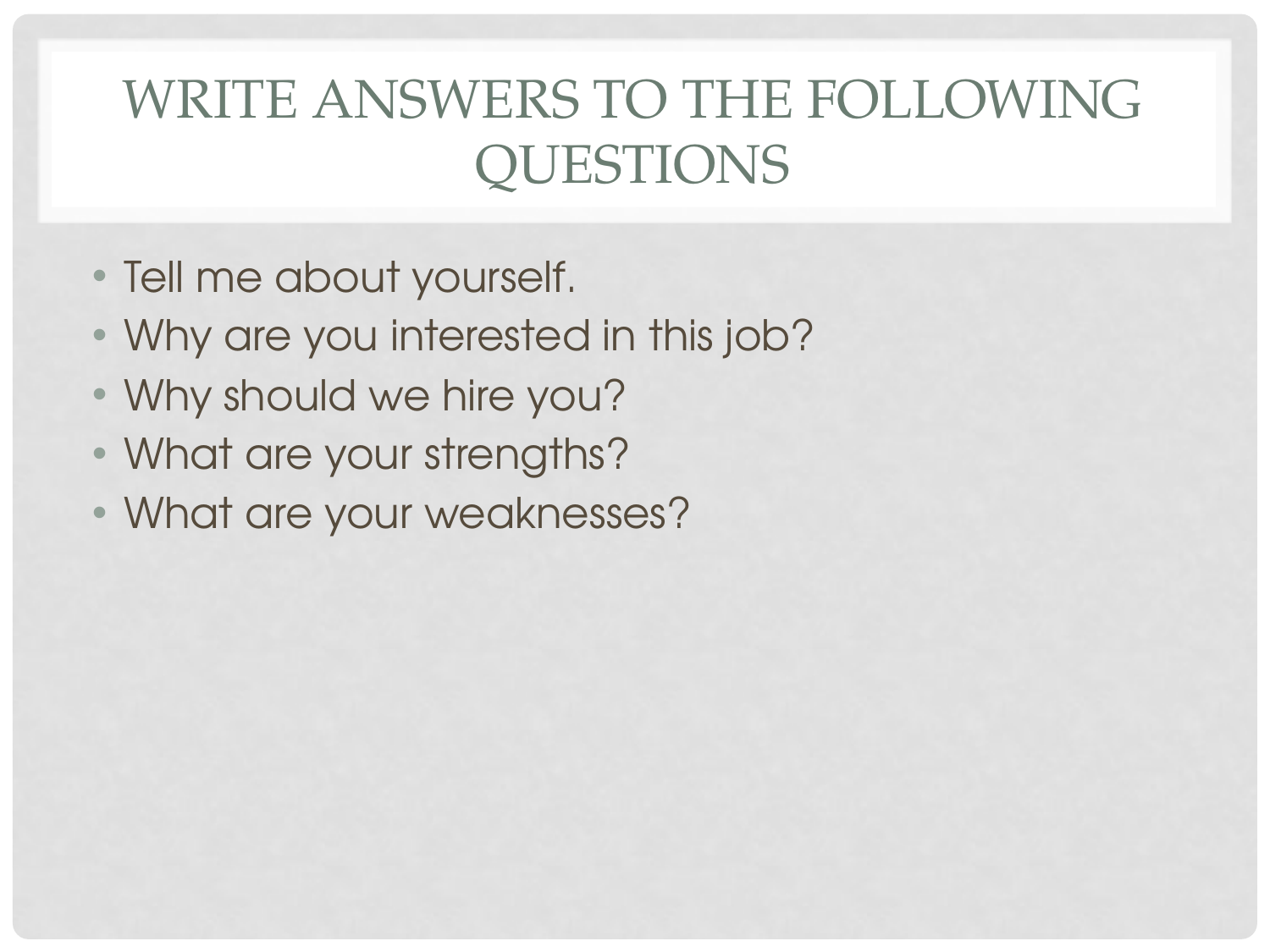

# Write answers to the following questions
Tell me about yourself.
Why are you interested in this job?
Why should we hire you?
What are your strengths?
What are your weaknesses?